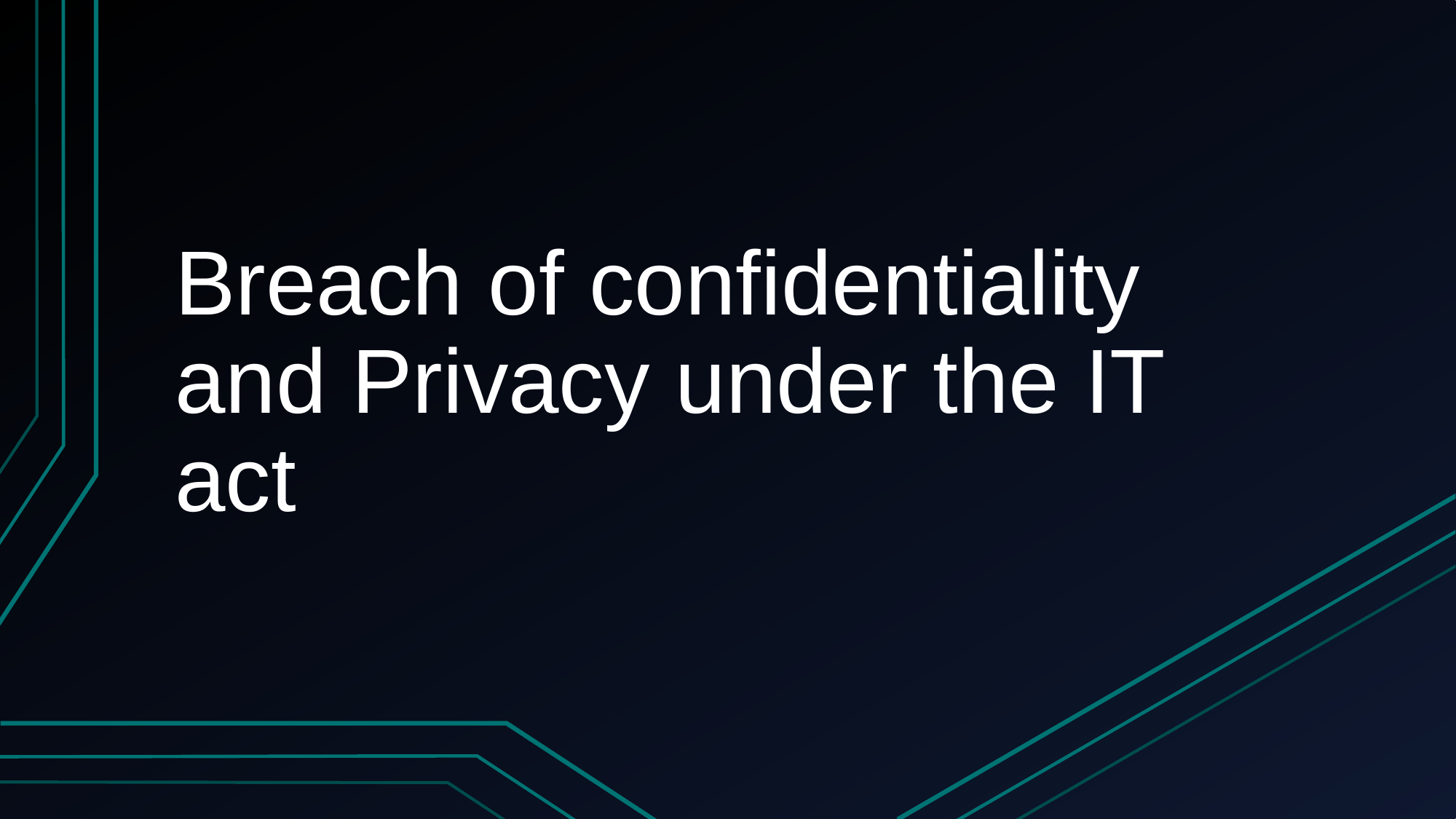

# Breach of confidentiality and Privacy under the IT act